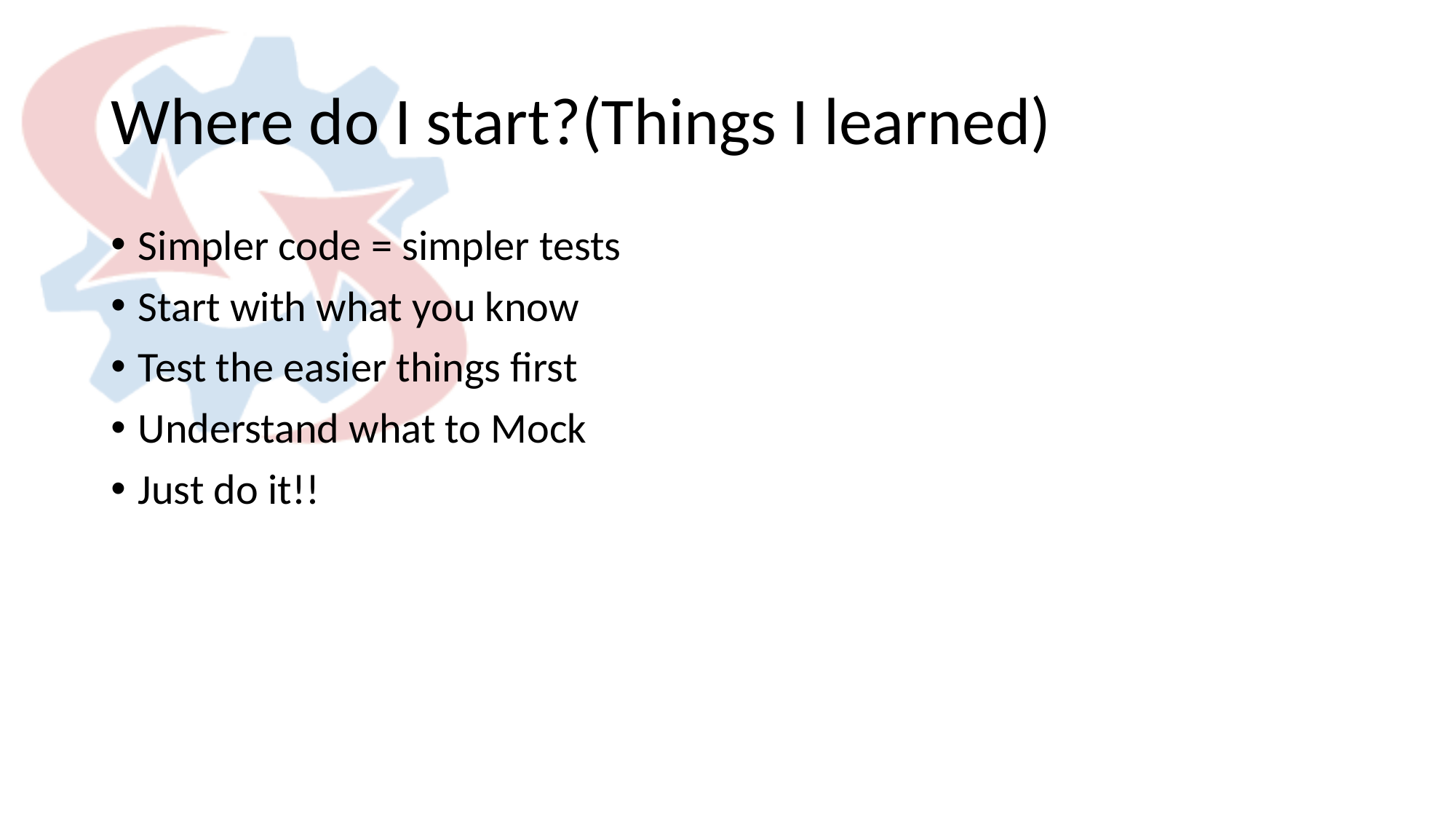

# Where do I start?(Things I learned)
Simpler code = simpler tests
Start with what you know
Test the easier things first
Understand what to Mock
Just do it!!